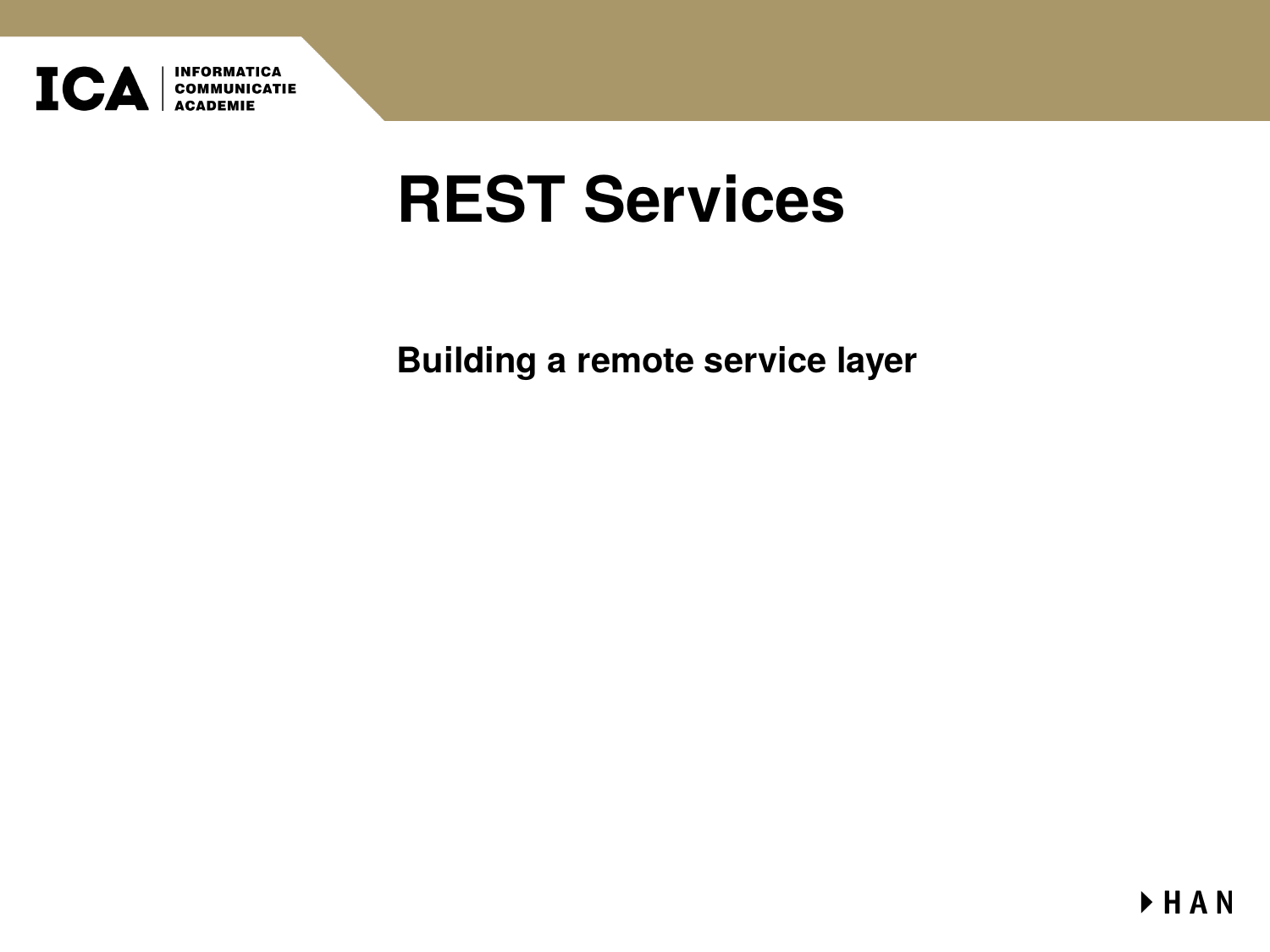

# REST Services

Building a remote service layer